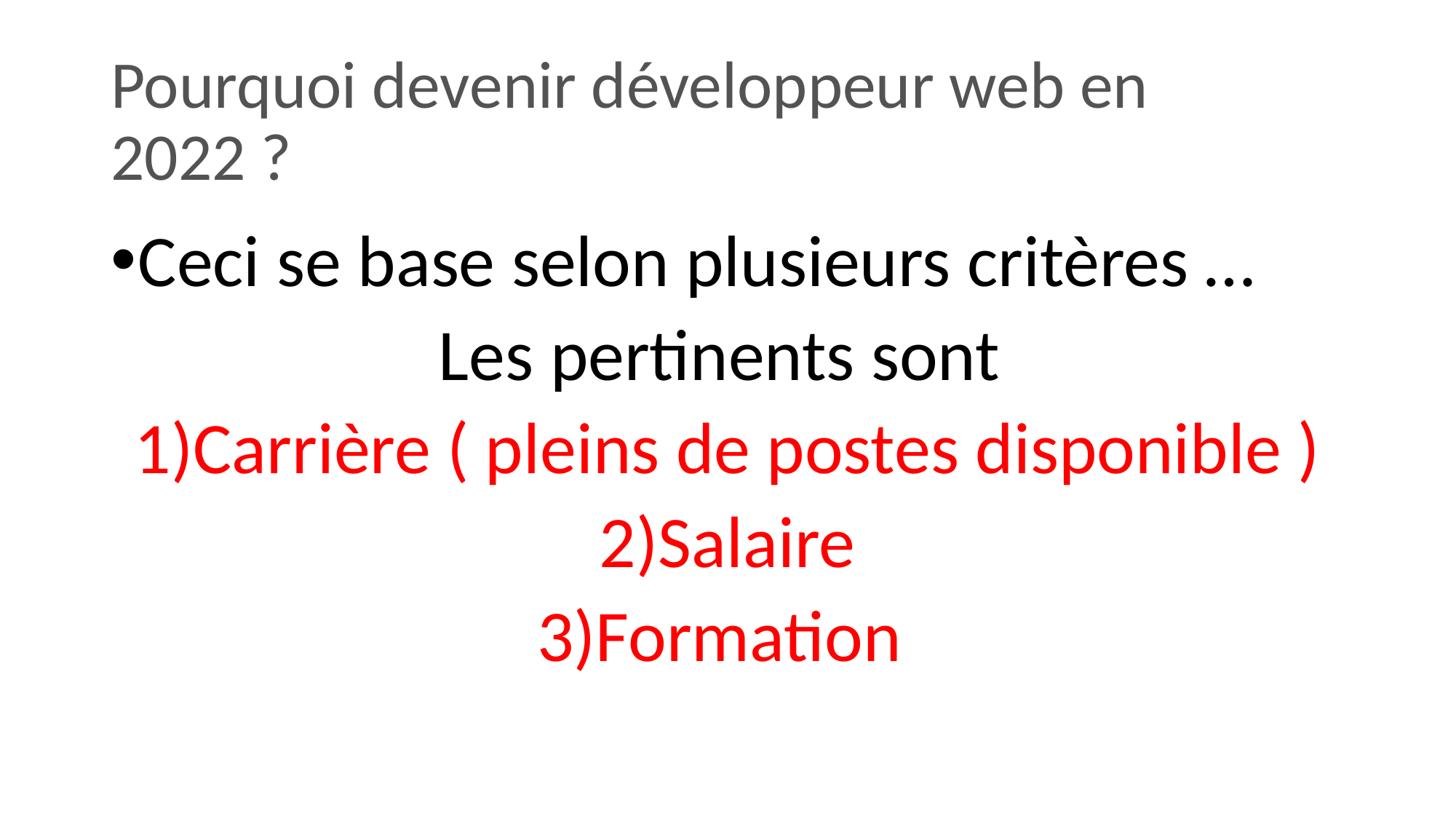

# Pourquoi devenir développeur web en 2022 ?
Ceci se base selon plusieurs critères …
Les pertinents sont
1)Carrière ( pleins de postes disponible )
2)Salaire
3)Formation